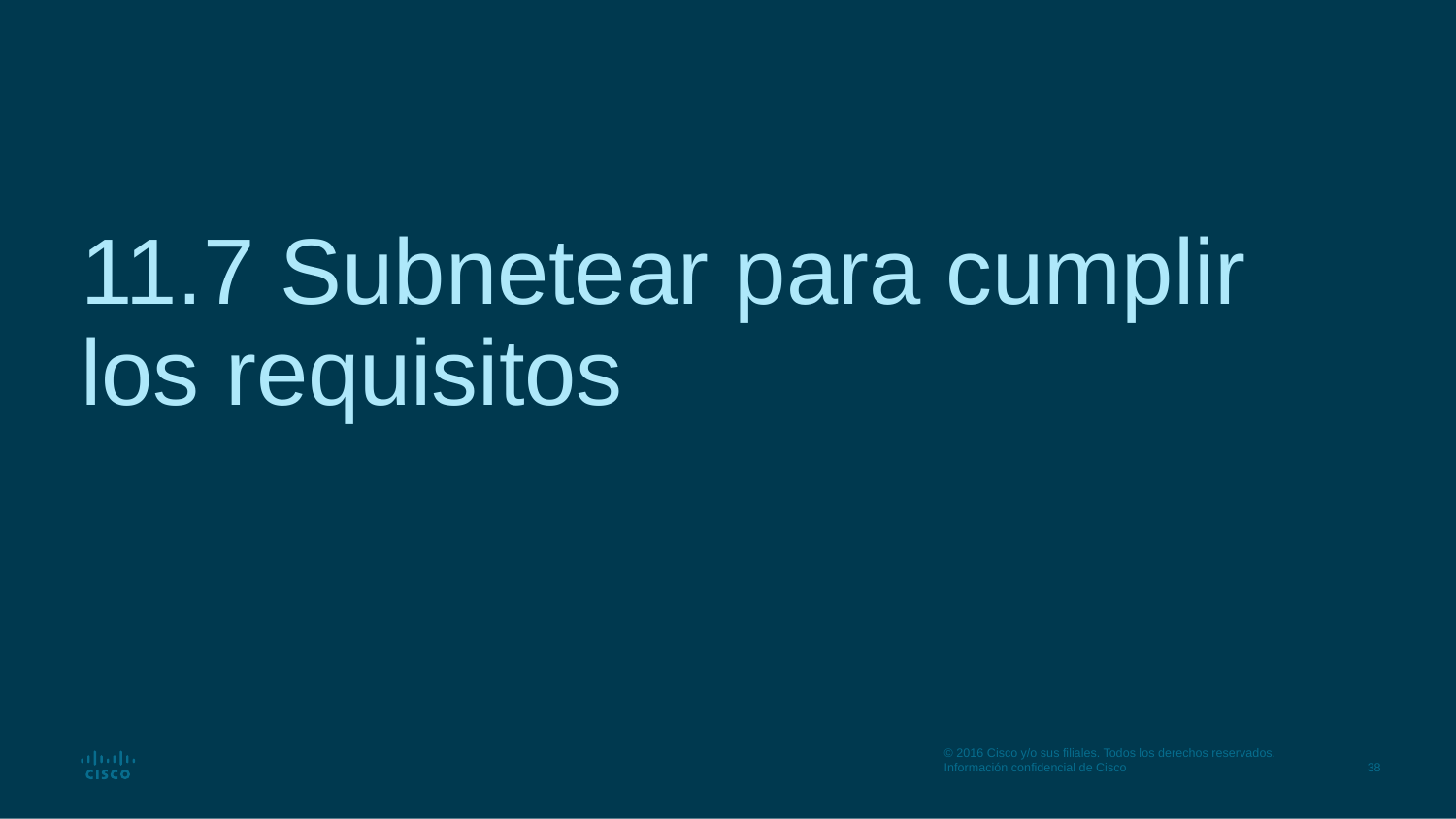

# 11.7 Subnetear para cumplir los requisitos